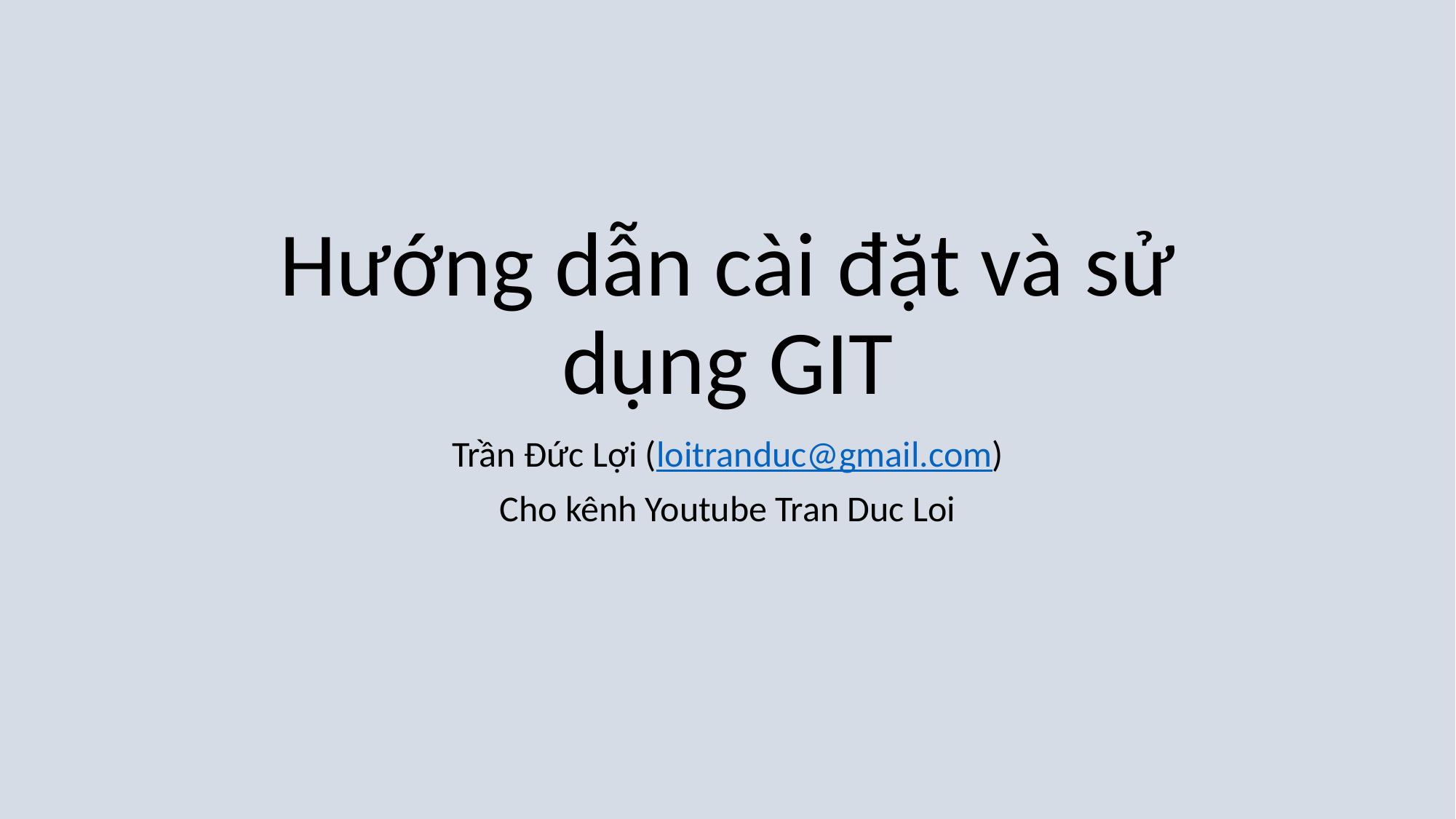

# Hướng dẫn cài đặt và sử dụng GIT
Trần Đức Lợi (loitranduc@gmail.com)
Cho kênh Youtube Tran Duc Loi